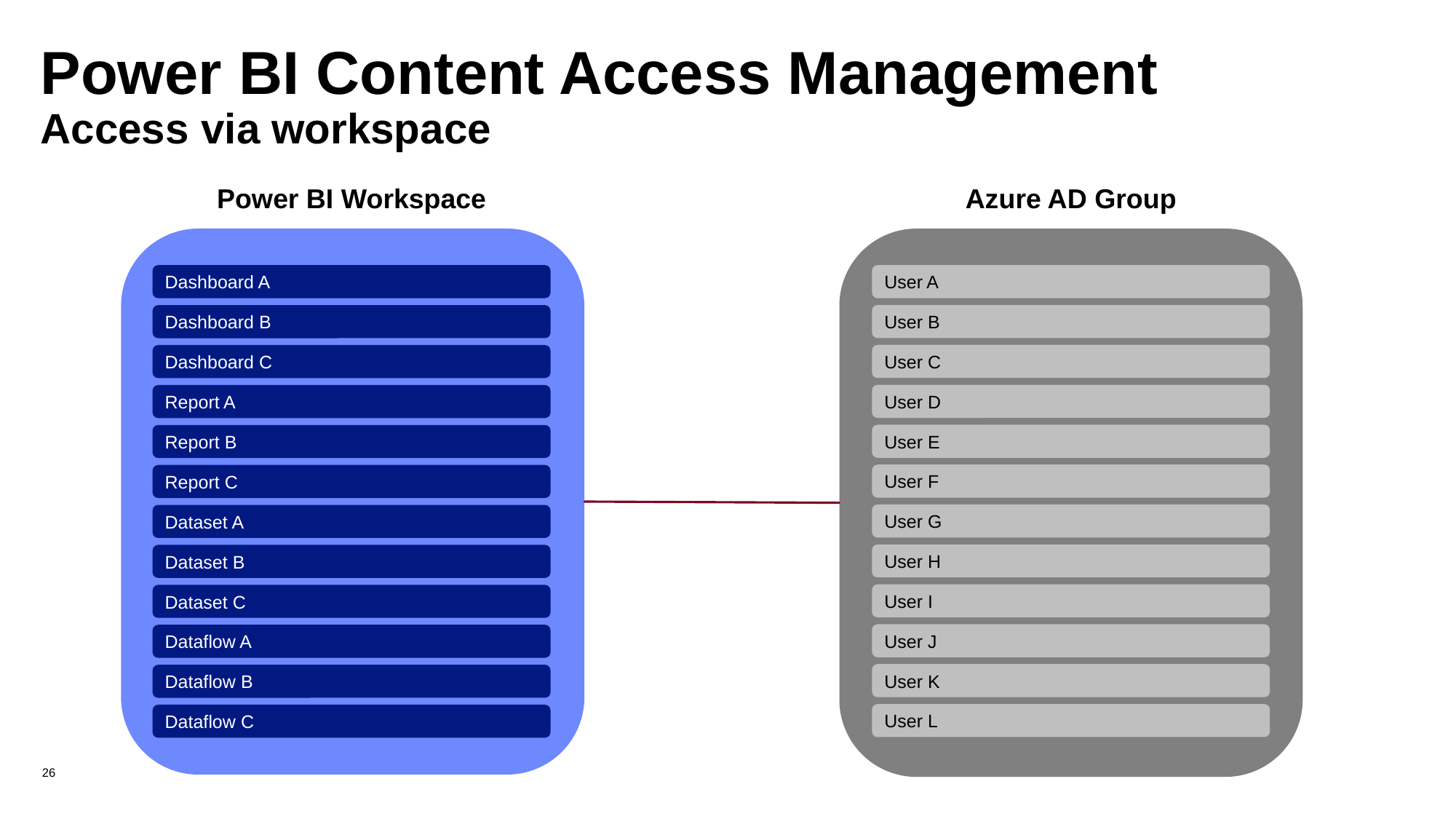

Power BI Content Access Management
Access via workspace
Power BI Workspace
Azure AD Group

User A
Dashboard A
User B
Dashboard B
User C
Dashboard C
User D
Report A
User E
Report B
User F
Report C
User G
Dataset A
User H
Dataset B
User I
Dataset C
User J
Dataflow A
User K
Dataflow B
User L
Dataflow C
26